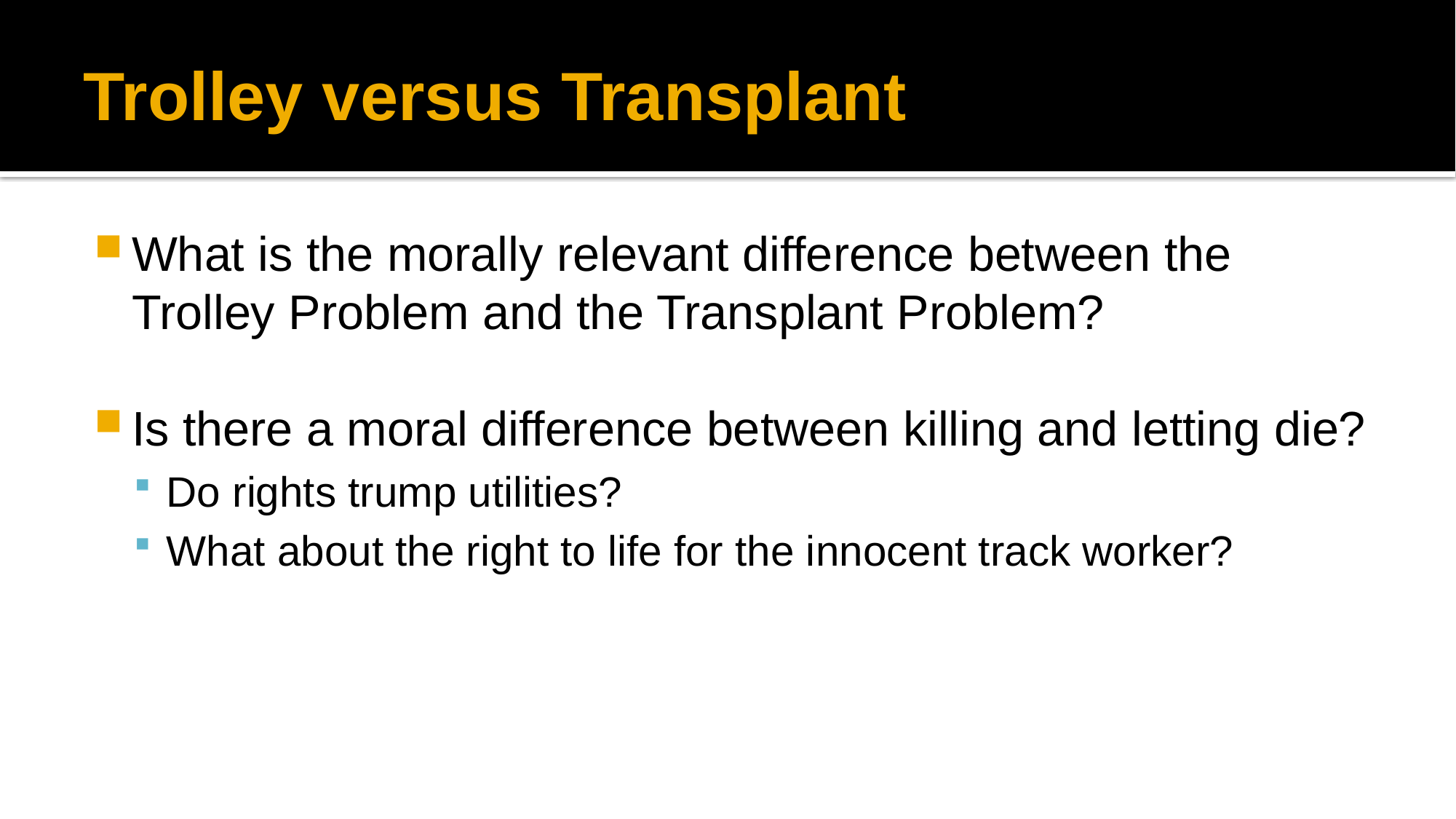

# Trolley versus Transplant
What is the morally relevant difference between the Trolley Problem and the Transplant Problem?

Is there a moral difference between killing and letting die?
Do rights trump utilities?
What about the right to life for the innocent track worker?